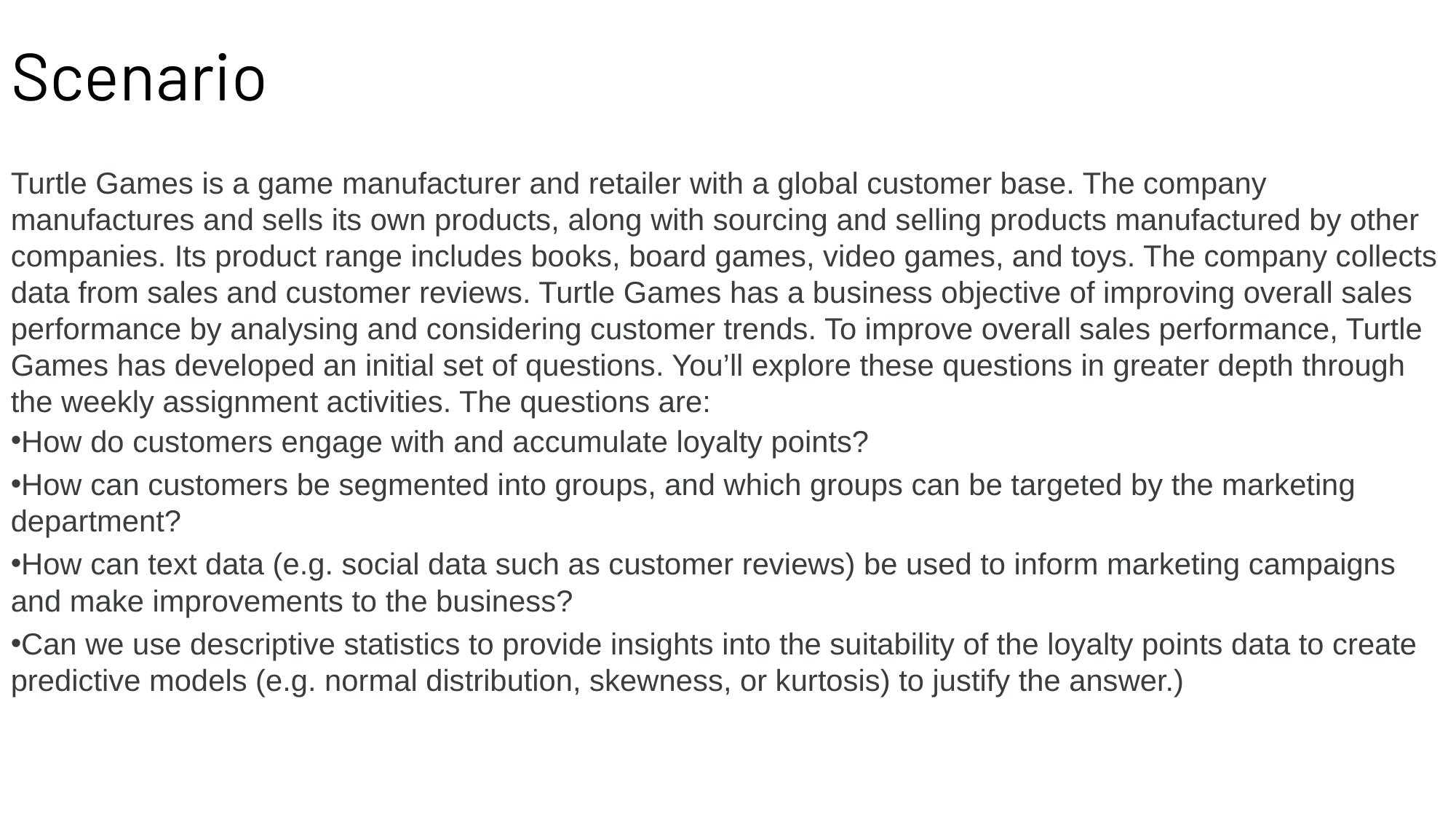

# Scenario
Turtle Games is a game manufacturer and retailer with a global customer base. The company manufactures and sells its own products, along with sourcing and selling products manufactured by other companies. Its product range includes books, board games, video games, and toys. The company collects data from sales and customer reviews. Turtle Games has a business objective of improving overall sales performance by analysing and considering customer trends. To improve overall sales performance, Turtle Games has developed an initial set of questions. You’ll explore these questions in greater depth through the weekly assignment activities. The questions are:
How do customers engage with and accumulate loyalty points?
How can customers be segmented into groups, and which groups can be targeted by the marketing department?
How can text data (e.g. social data such as customer reviews) be used to inform marketing campaigns and make improvements to the business?
Can we use descriptive statistics to provide insights into the suitability of the loyalty points data to create predictive models (e.g. normal distribution, skewness, or kurtosis) to justify the answer.)